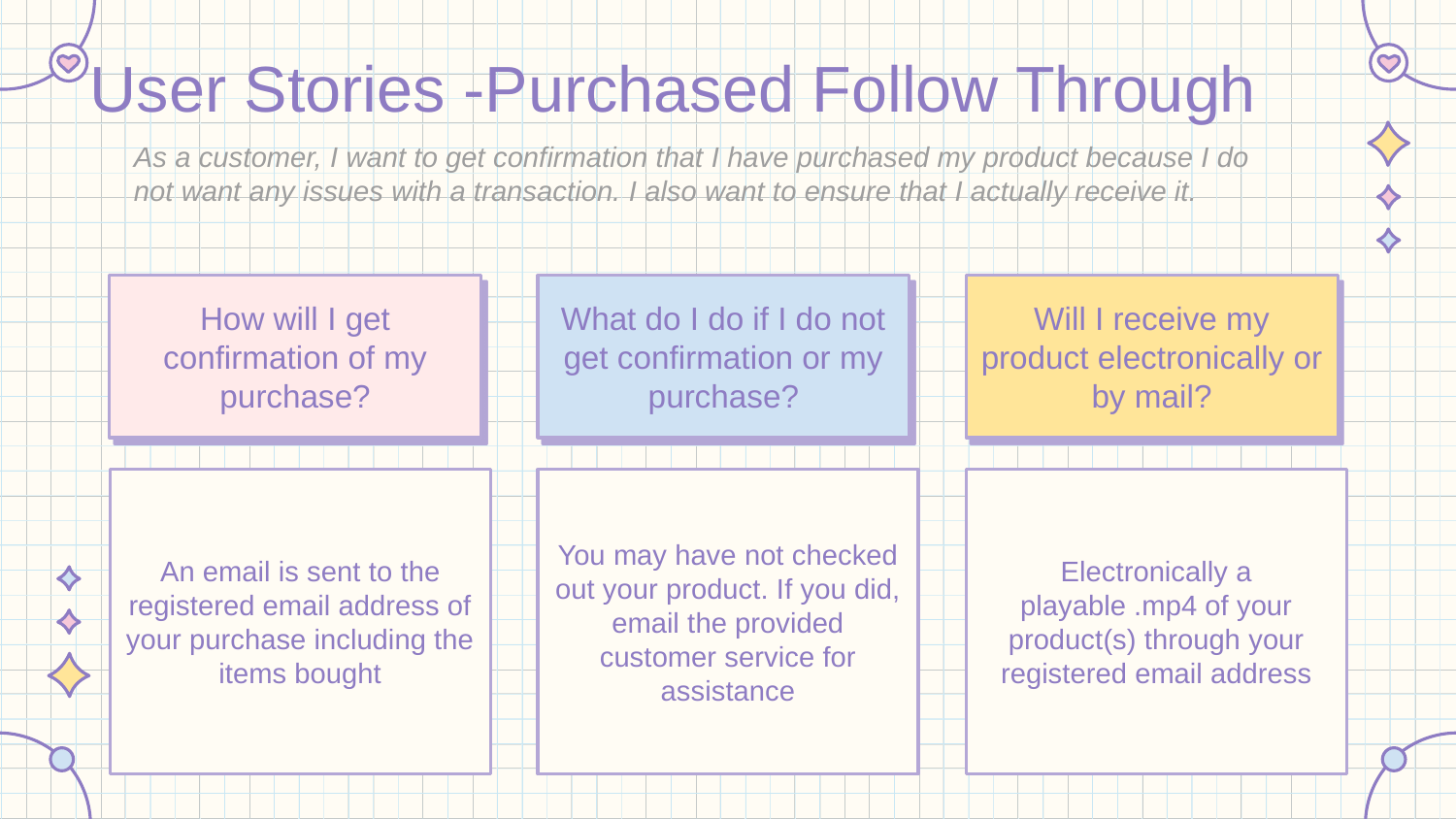

# User Stories -Purchased Follow Through

As a customer, I want to get confirmation that I have purchased my product because I do not want any issues with a transaction. I also want to ensure that I actually receive it.
Will I receive my product electronically or by mail?
How will I get confirmation of my purchase?
What do I do if I do not get confirmation or my purchase?
An email is sent to the registered email address of your purchase including the items bought
You may have not checked out your product. If you did, email the provided customer service for assistance
Electronically a playable .mp4 of your product(s) through your registered email address